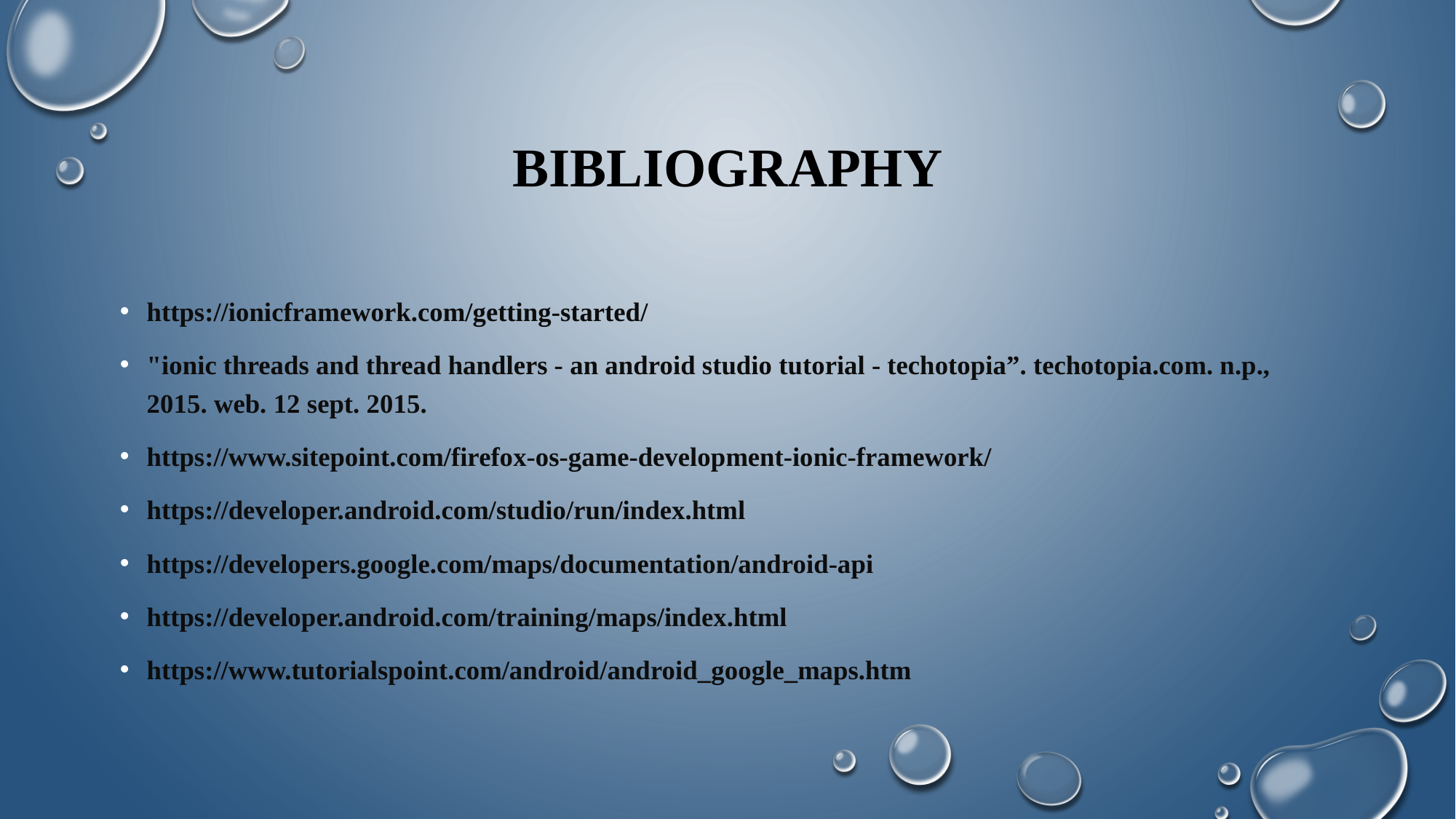

# BIBLIOGRAPHY
https://ionicframework.com/getting-started/
"ionic threads and thread handlers - an android studio tutorial - techotopia”. techotopia.com. n.p., 2015. web. 12 sept. 2015.
https://www.sitepoint.com/firefox-os-game-development-ionic-framework/
https://developer.android.com/studio/run/index.html
https://developers.google.com/maps/documentation/android-api
https://developer.android.com/training/maps/index.html
https://www.tutorialspoint.com/android/android_google_maps.htm